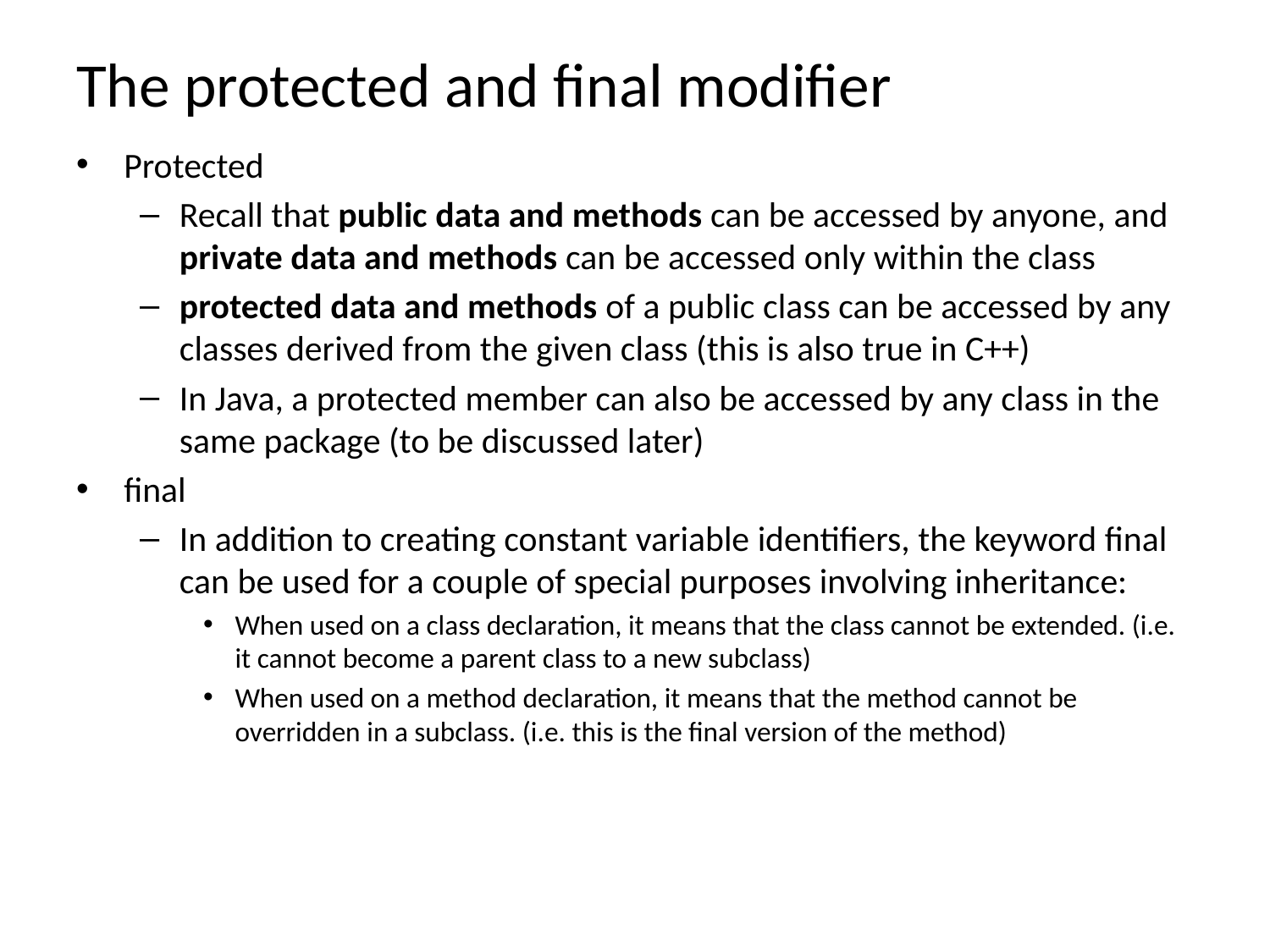

# The protected and final modifier
Protected
Recall that public data and methods can be accessed by anyone, and private data and methods can be accessed only within the class
protected data and methods of a public class can be accessed by any classes derived from the given class (this is also true in C++)
In Java, a protected member can also be accessed by any class in the same package (to be discussed later)
final
In addition to creating constant variable identifiers, the keyword final can be used for a couple of special purposes involving inheritance:
When used on a class declaration, it means that the class cannot be extended. (i.e. it cannot become a parent class to a new subclass)
When used on a method declaration, it means that the method cannot be overridden in a subclass. (i.e. this is the final version of the method)